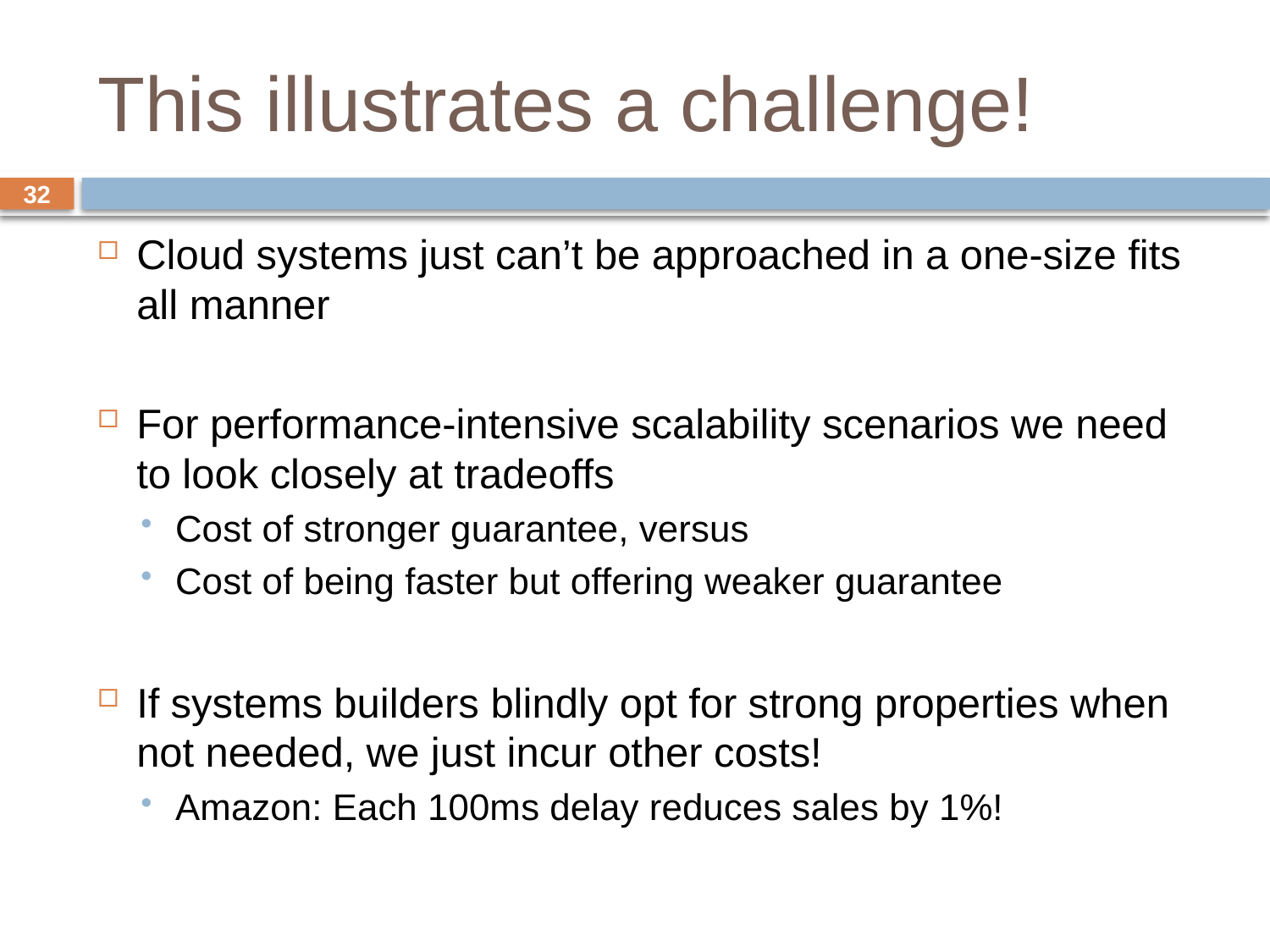

# This illustrates a challenge!
32
Cloud systems just can’t be approached in a one-size fits all manner

For performance-intensive scalability scenarios we need to look closely at tradeoffs
Cost of stronger guarantee, versus
Cost of being faster but offering weaker guarantee

If systems builders blindly opt for strong properties when not needed, we just incur other costs!
Amazon: Each 100ms delay reduces sales by 1%!